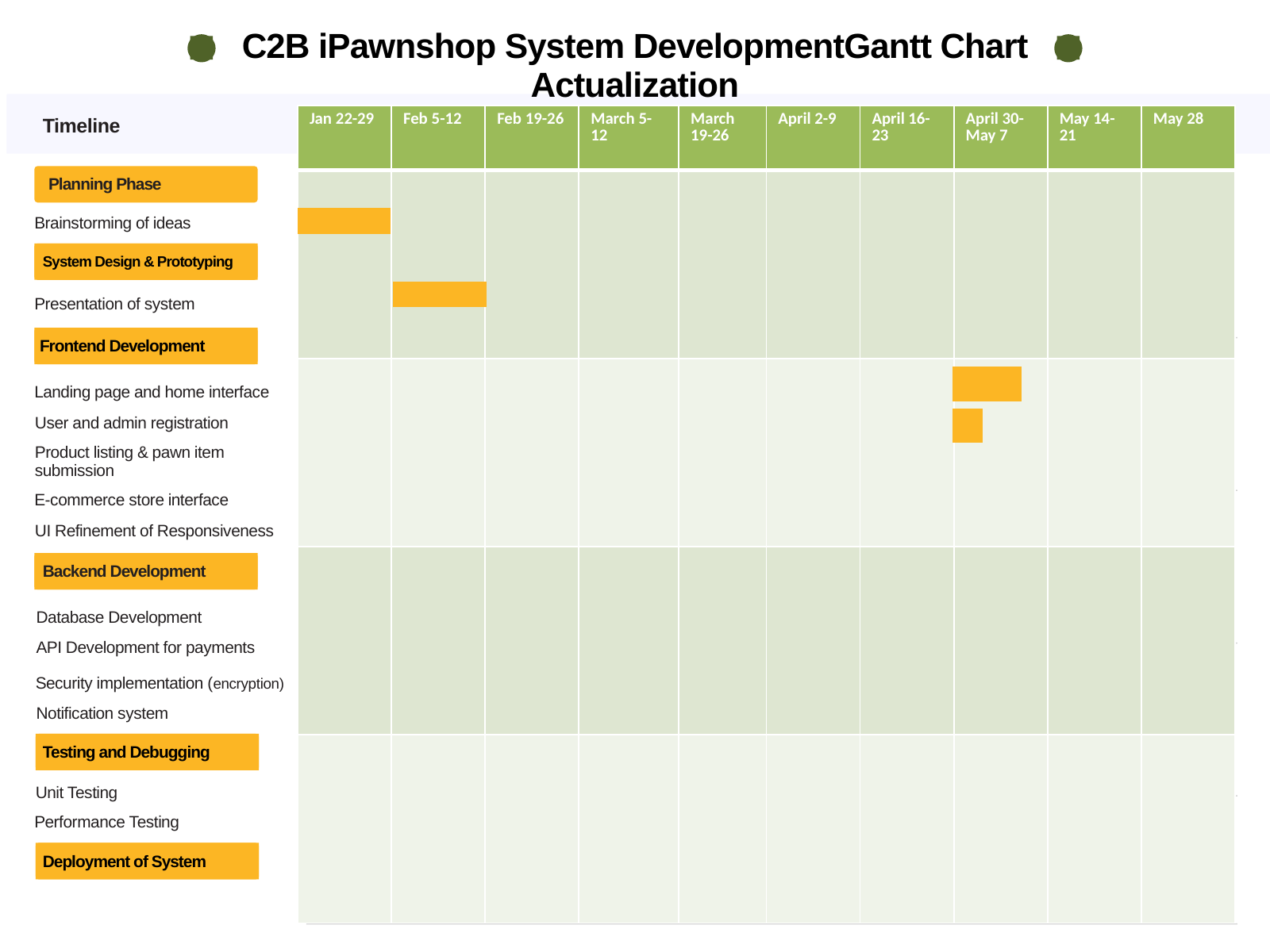

C2B iPawnshop System DevelopmentGantt Chart
Actualization

| Jan 22-29 | Feb 5-12 | Feb 19-26 | March 5-12 | March 19-26 | April 2-9 | April 16-23 | April 30-May 7 | May 14-21 | May 28 |
| --- | --- | --- | --- | --- | --- | --- | --- | --- | --- |
|  |  |  |  |  |  |  |  |  |  |
|  |  |  |  |  |  |  |  |  |  |
|  |  |  |  |  |  |  |  |  |  |
|  |  |  |  |  |  |  |  |  |  |
Timeline

Planning Phase

Brainstorming of ideas

System Design & Prototyping

Presentation of system

Frontend Development

Landing page and home interface

User and admin registration
Product listing & pawn item submission

E-commerce store interface
UI Refinement of Responsiveness

Backend Development
Database Development
API Development for payments

Security implementation (encryption)
Notification system

Testing and Debugging
Unit Testing

Performance Testing

Deployment of System